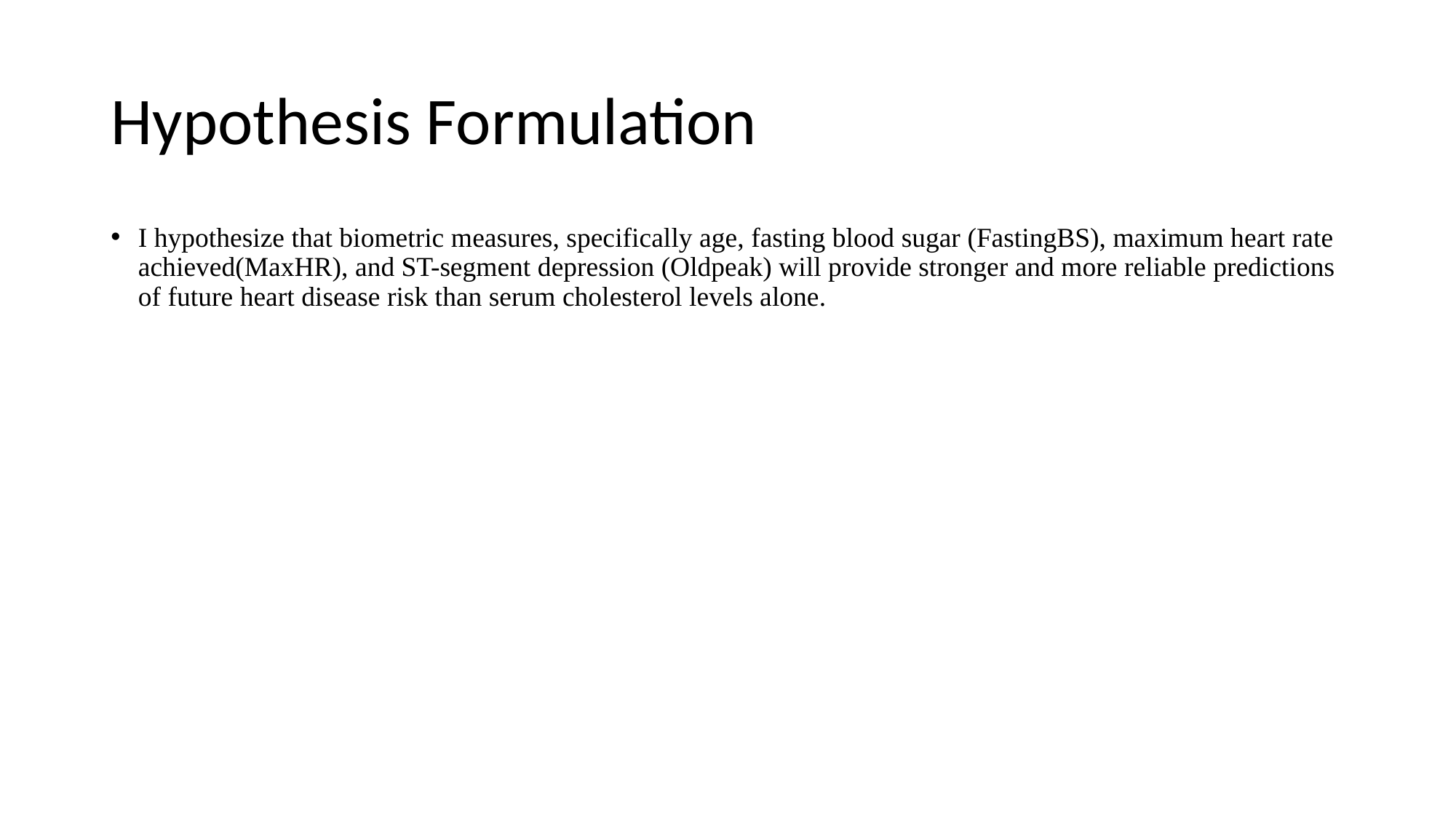

# Hypothesis Formulation
I hypothesize that biometric measures, specifically age, fasting blood sugar (FastingBS), maximum heart rate achieved(MaxHR), and ST-segment depression (Oldpeak) will provide stronger and more reliable predictions of future heart disease risk than serum cholesterol levels alone.